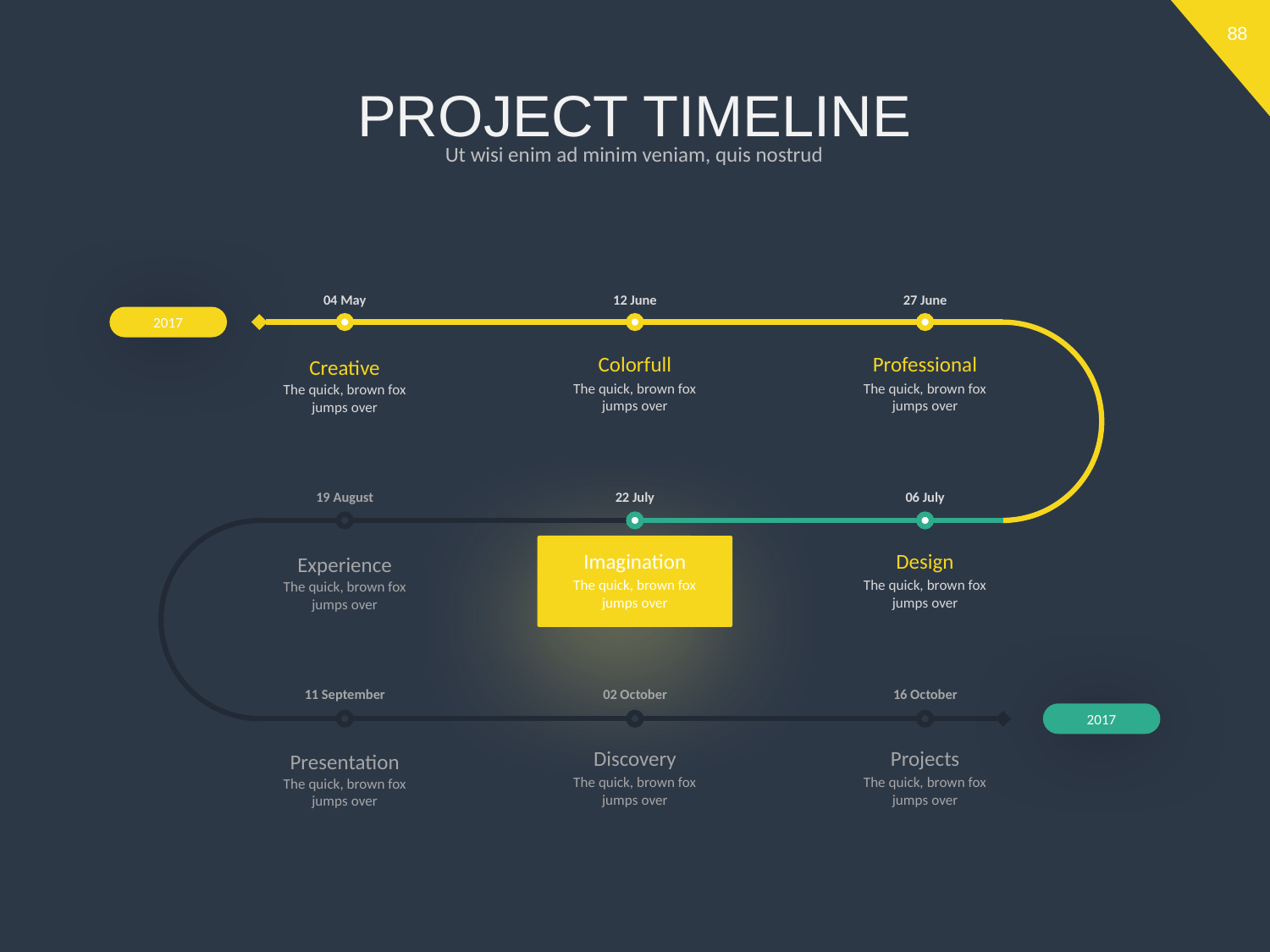

# PROJECT TIMELINE
Ut wisi enim ad minim veniam, quis nostrud
04 May
12 June
27 June
2017

Colorfull
Professional
Creative
The quick, brown fox jumps over
The quick, brown fox jumps over
The quick, brown fox jumps over
19 August
22 July
06 July

Design
Imagination
The quick, brown fox jumps over
Experience
The quick, brown fox jumps over
The quick, brown fox jumps over
11 September
02 October
16 October
2017

Discovery
Projects
Presentation
The quick, brown fox jumps over
The quick, brown fox jumps over
The quick, brown fox jumps over